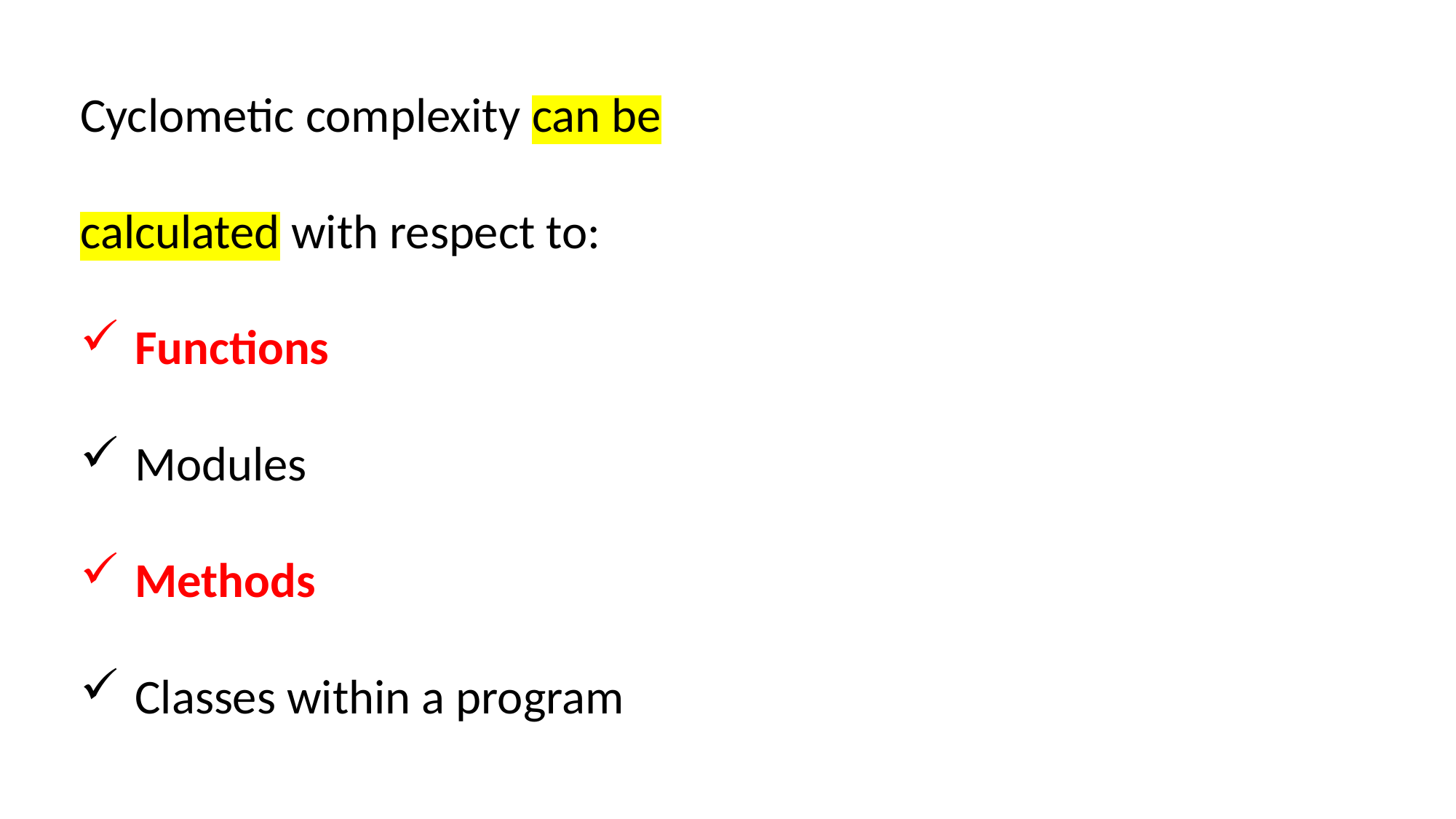

Cyclometic complexity can be calculated with respect to:
Functions
Modules
Methods
Classes within a program